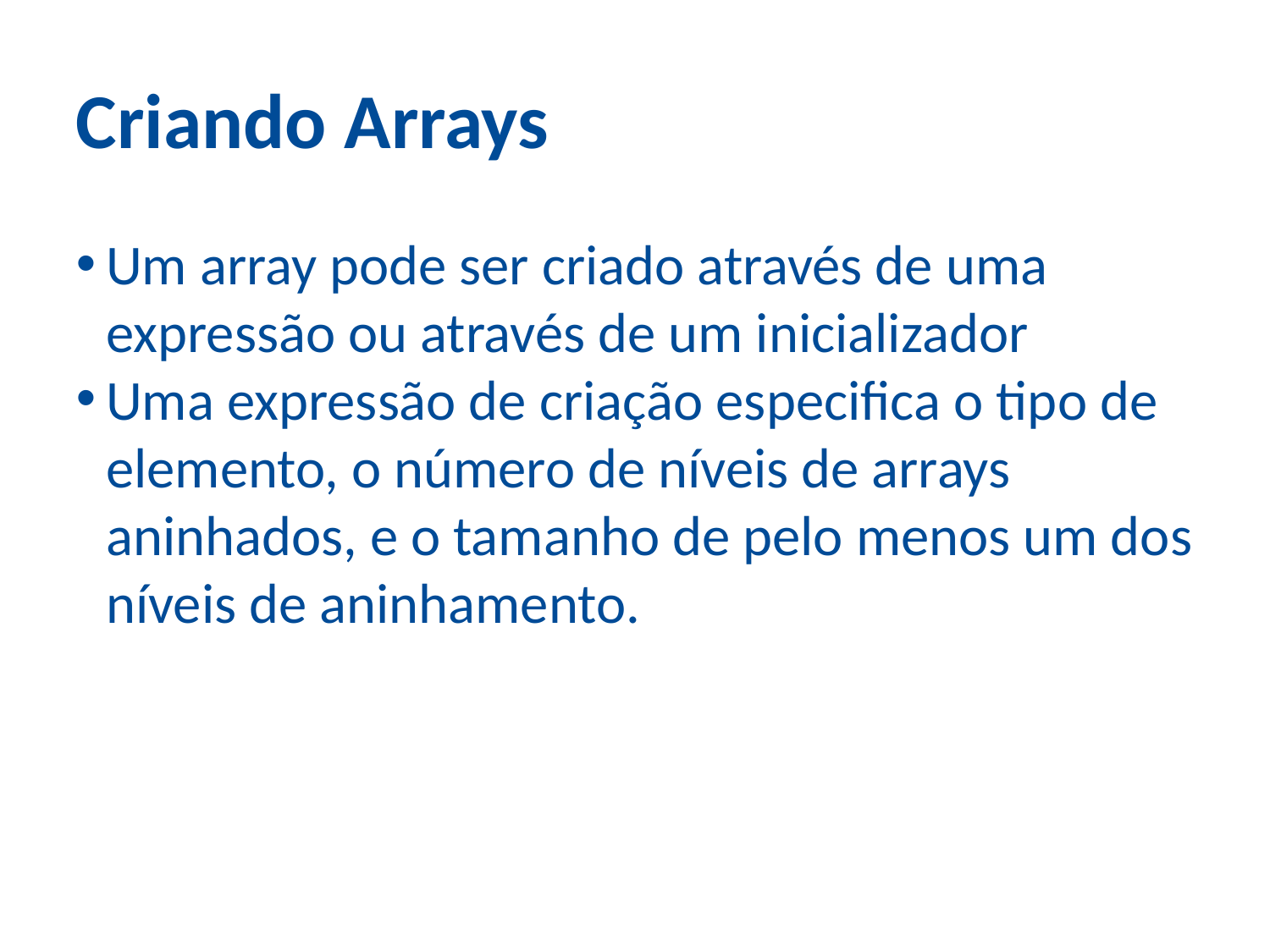

Criando Arrays
Um array pode ser criado através de uma expressão ou através de um inicializador
Uma expressão de criação especifica o tipo de elemento, o número de níveis de arrays aninhados, e o tamanho de pelo menos um dos níveis de aninhamento.